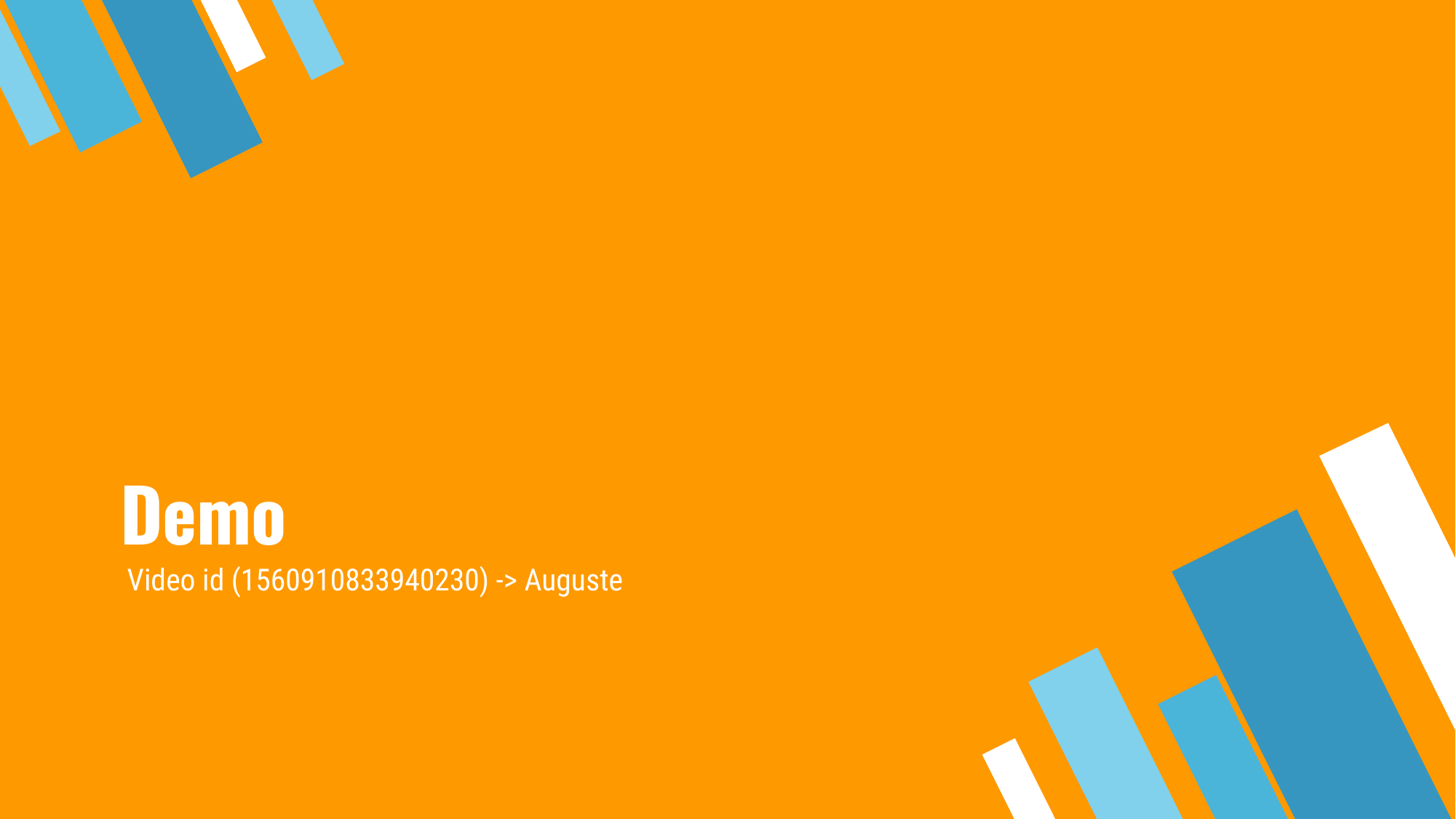

# Demo
 Video id (1560910833940230) -> Auguste